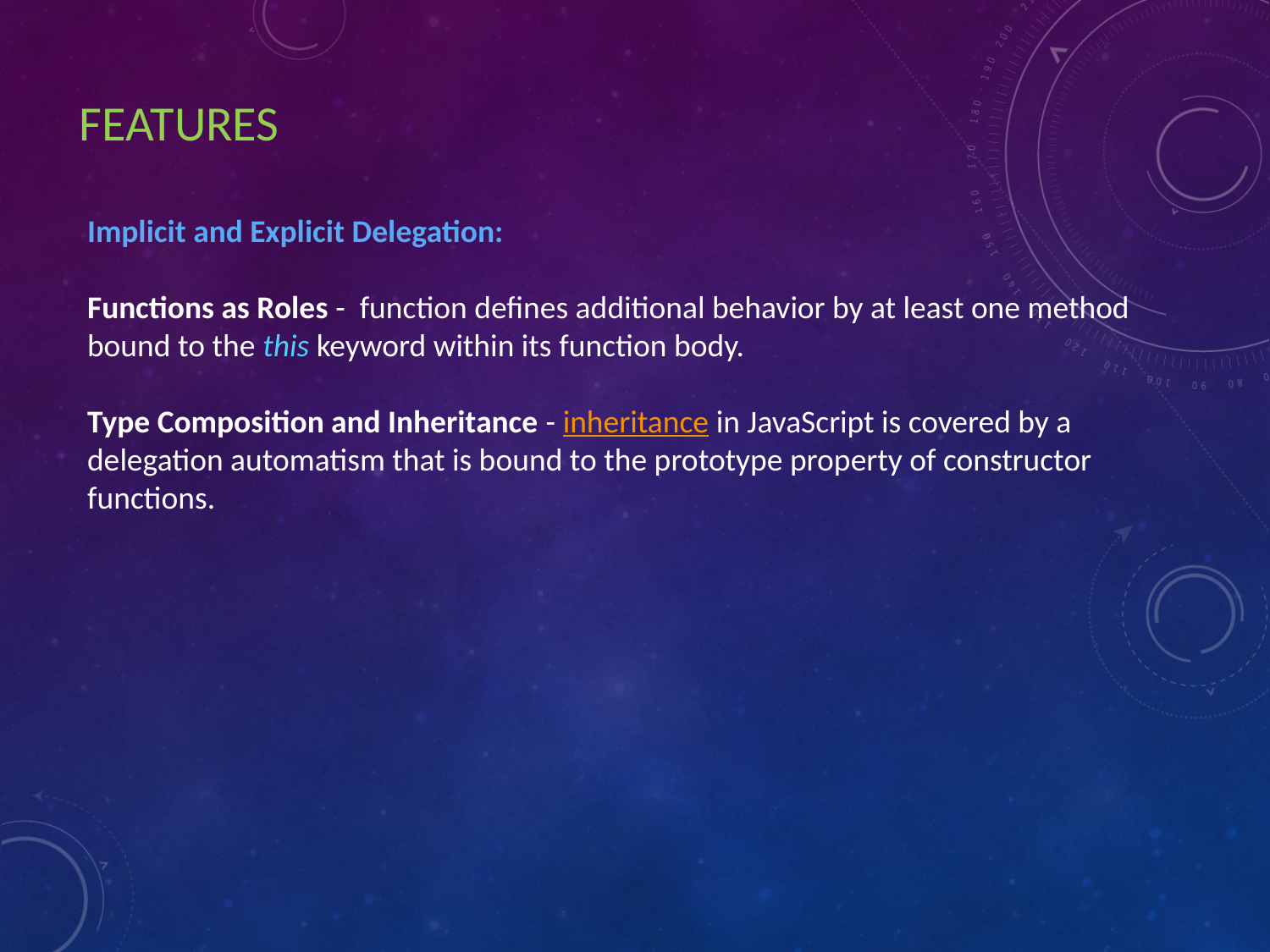

# Features

Implicit and Explicit Delegation:

Functions as Roles -  function defines additional behavior by at least one method bound to the this keyword within its function body.

Type Composition and Inheritance - inheritance in JavaScript is covered by a delegation automatism that is bound to the prototype property of constructor functions.